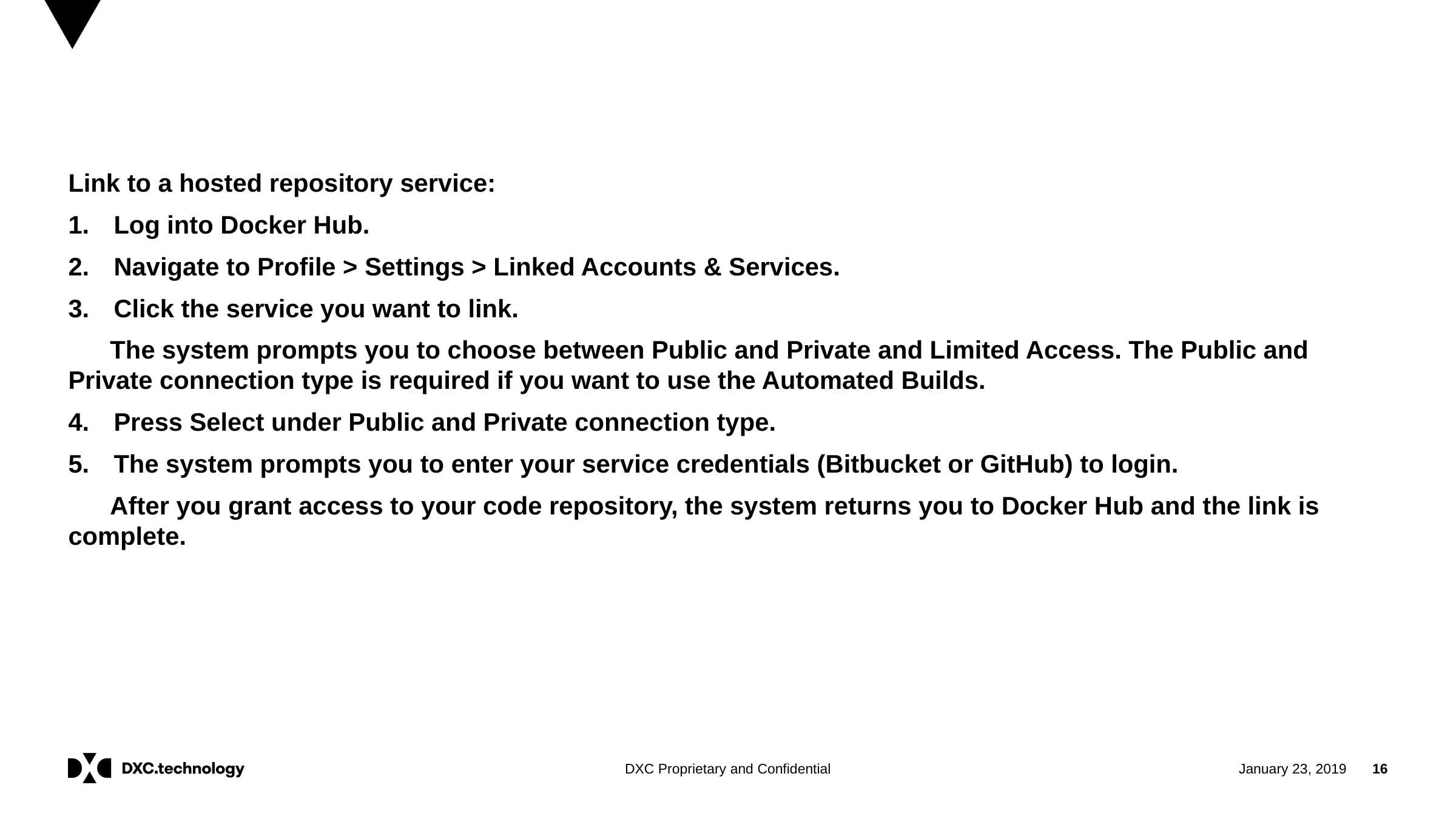

Link to a hosted repository service:
Log into Docker Hub.
Navigate to Profile > Settings > Linked Accounts & Services.
Click the service you want to link.
      The system prompts you to choose between Public and Private and Limited Access. The Public and Private connection type is required if you want to use the Automated Builds.
Press Select under Public and Private connection type.
The system prompts you to enter your service credentials (Bitbucket or GitHub) to login.
      After you grant access to your code repository, the system returns you to Docker Hub and the link is complete.